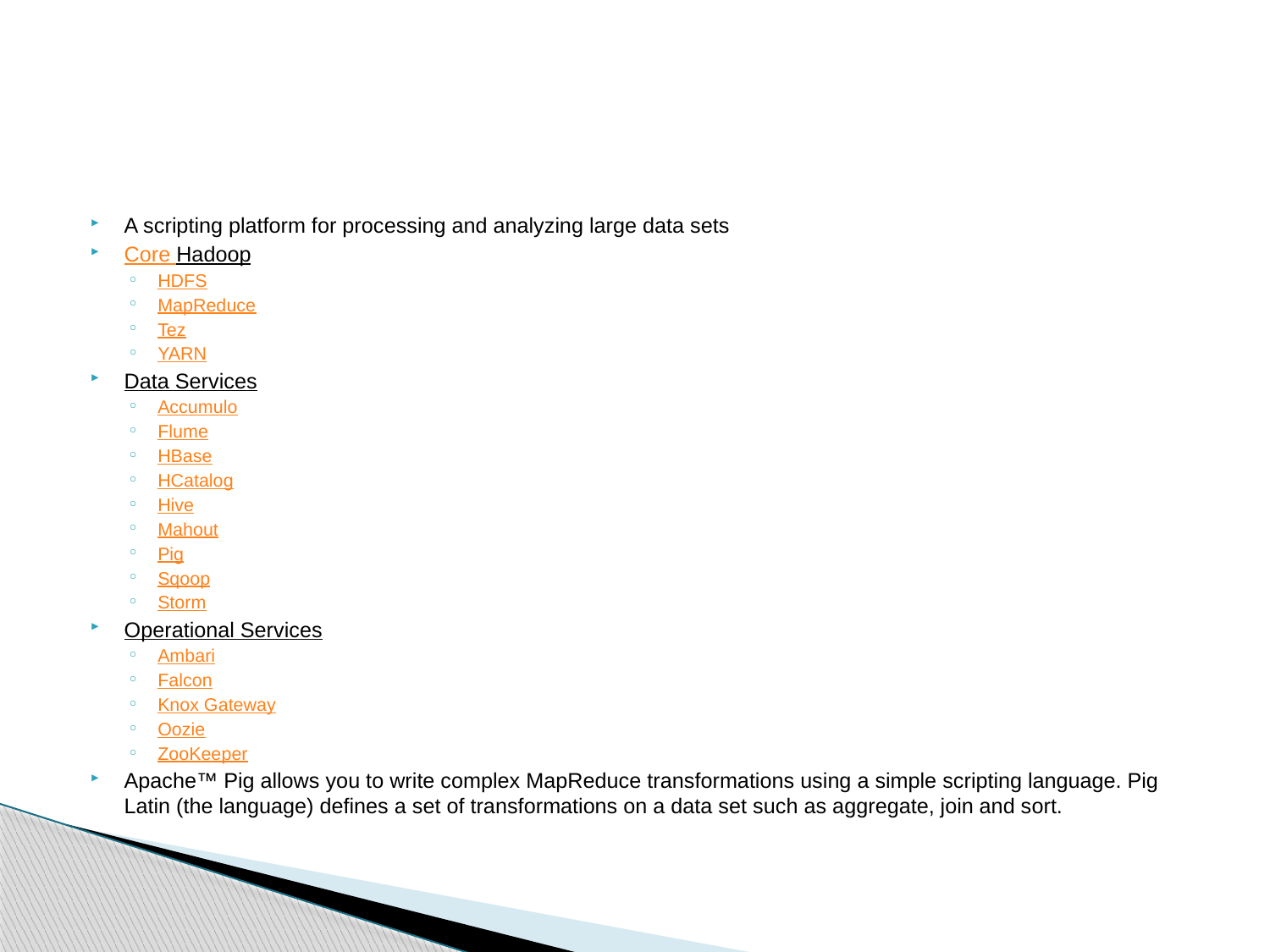

#
A scripting platform for processing and analyzing large data sets
Core Hadoop
HDFS
MapReduce
Tez
YARN
Data Services
Accumulo
Flume
HBase
HCatalog
Hive
Mahout
Pig
Sqoop
Storm
Operational Services
Ambari
Falcon
Knox Gateway
Oozie
ZooKeeper
Apache™ Pig allows you to write complex MapReduce transformations using a simple scripting language. Pig Latin (the language) defines a set of transformations on a data set such as aggregate, join and sort.